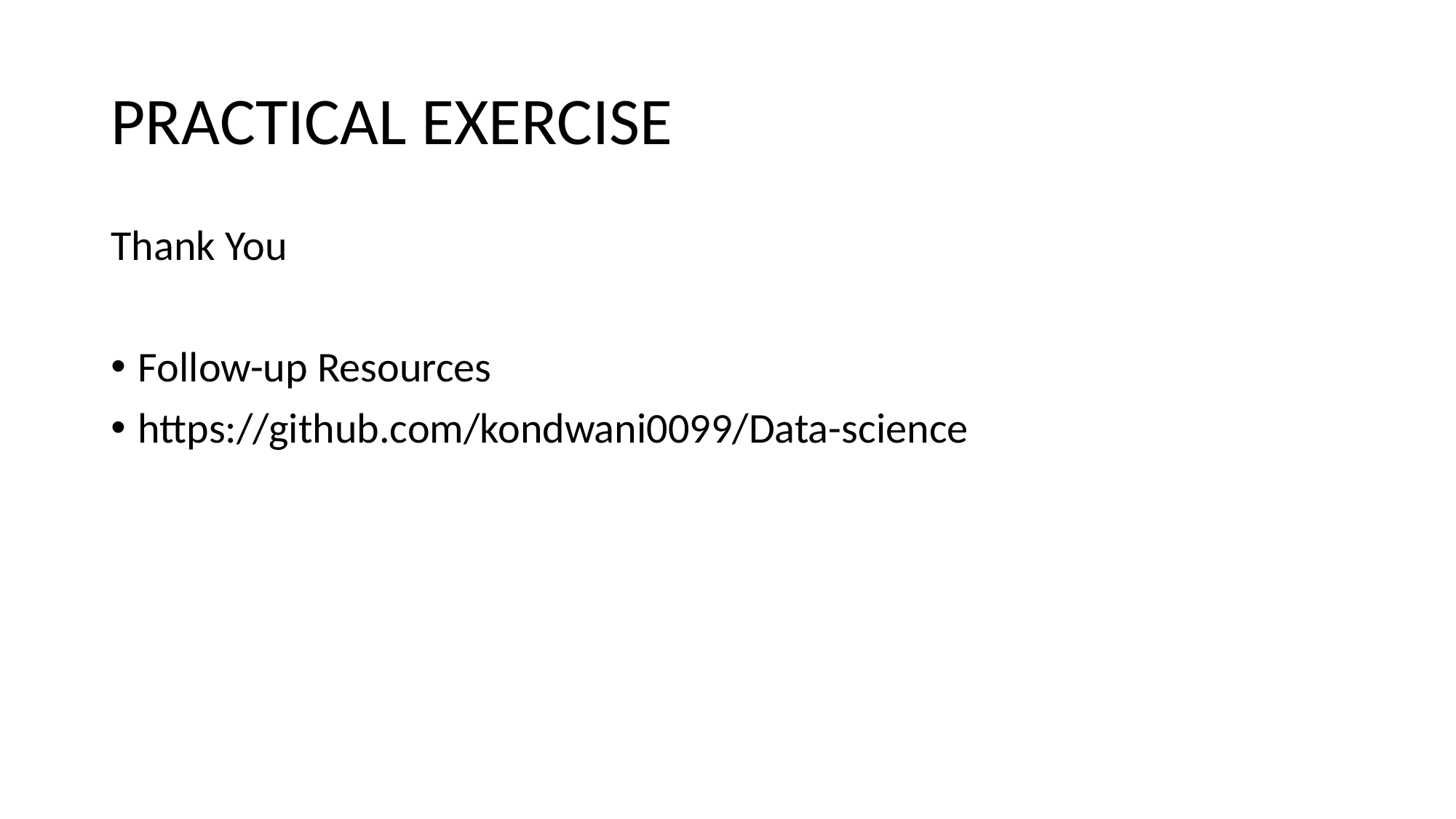

# PRACTICAL EXERCISE
Thank You

Follow-up Resources
https://github.com/kondwani0099/Data-science